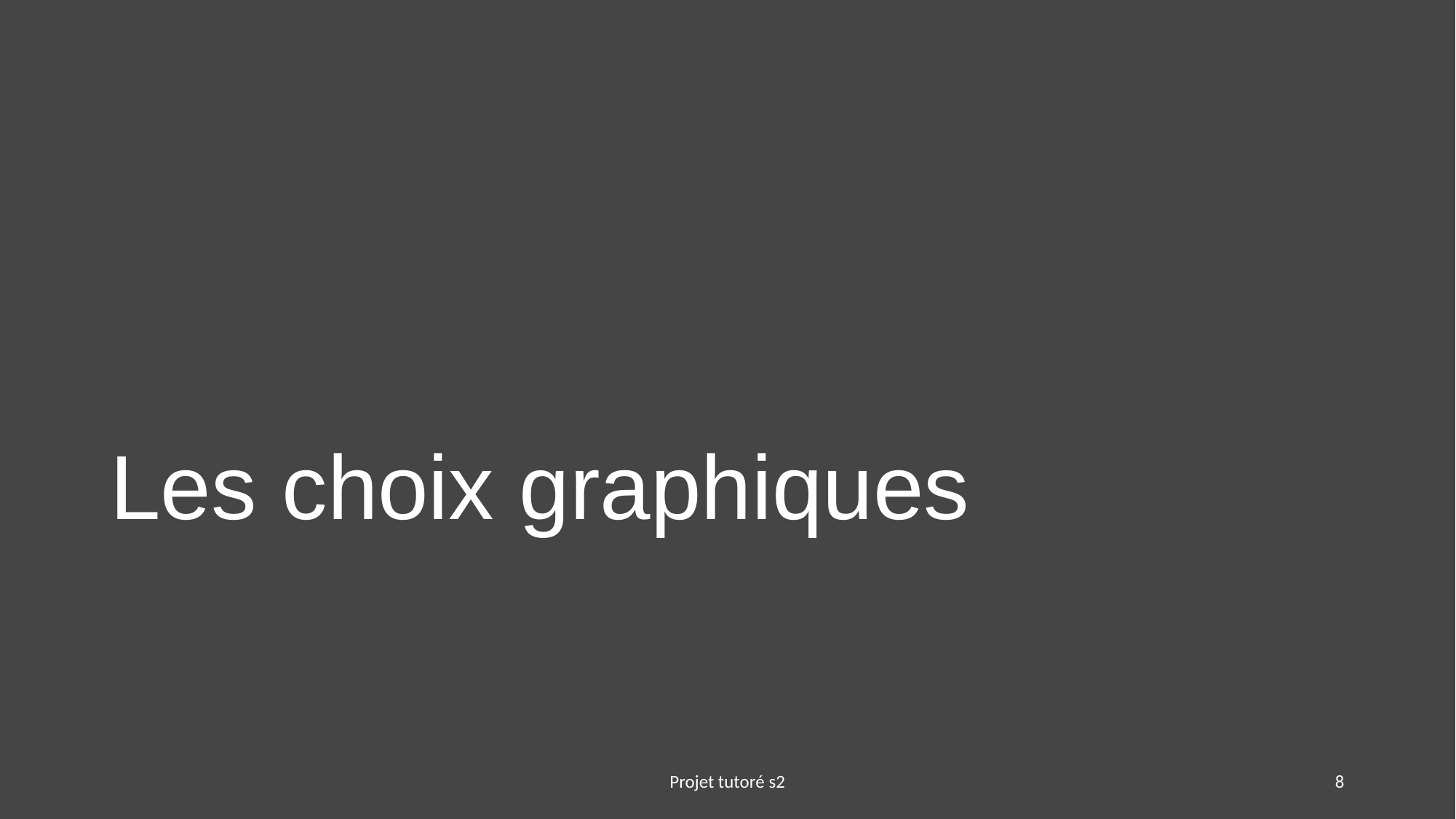

# Les choix graphiques

Projet tutoré s2
8